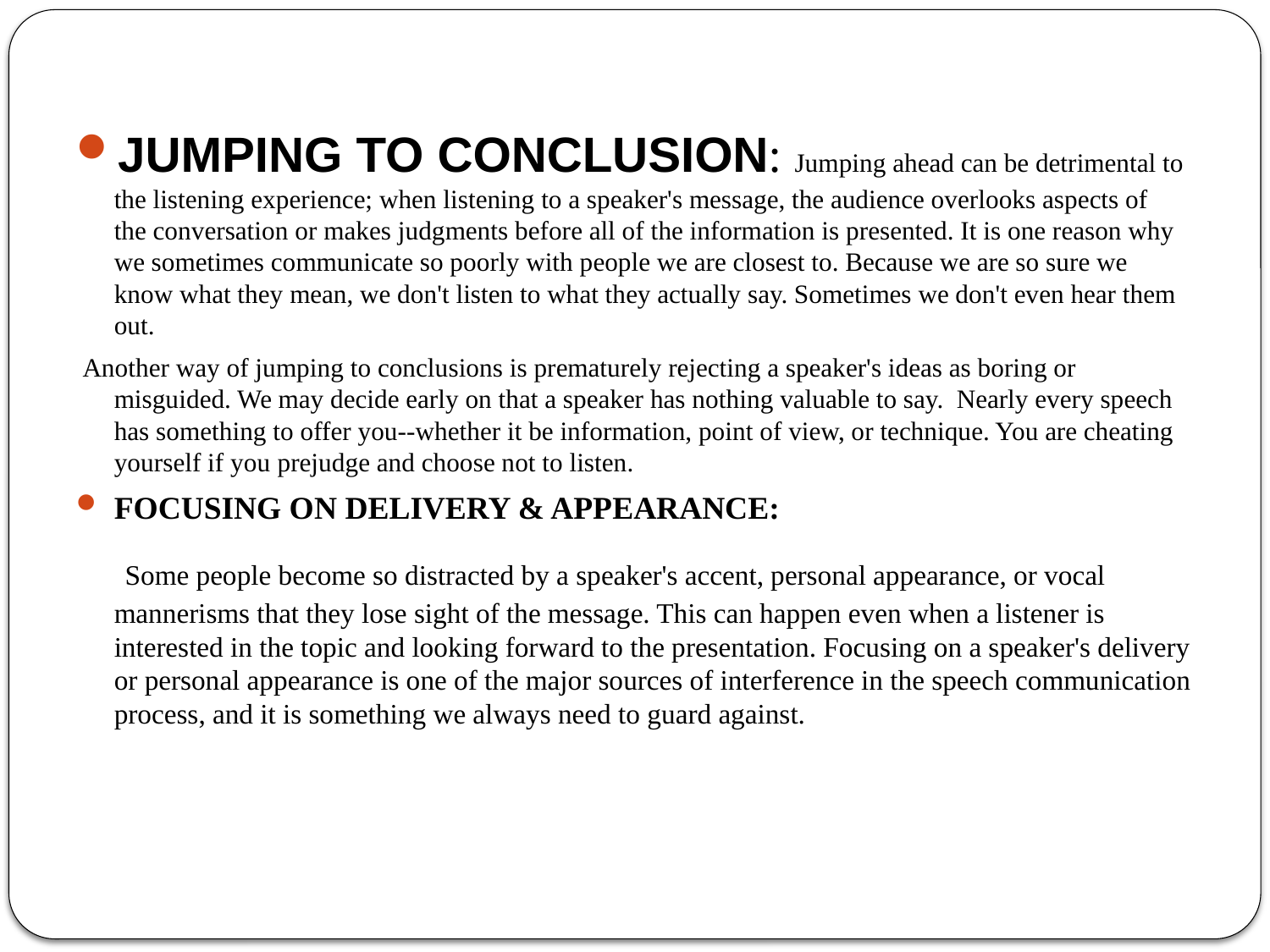

#
JUMPING TO CONCLUSION: Jumping ahead can be detrimental to the listening experience; when listening to a speaker's message, the audience overlooks aspects of the conversation or makes judgments before all of the information is presented. It is one reason why we sometimes communicate so poorly with people we are closest to. Because we are so sure we know what they mean, we don't listen to what they actually say. Sometimes we don't even hear them out.
 Another way of jumping to conclusions is prematurely rejecting a speaker's ideas as boring or misguided. We may decide early on that a speaker has nothing valuable to say.  Nearly every speech has something to offer you--whether it be information, point of view, or technique. You are cheating yourself if you ­prejudge and choose not to listen.
FOCUSING ON DELIVERY & APPEARANCE:
    Some people become so distracted by a speaker's accent, personal appearance, or vocal mannerisms that they lose sight of the message. This can happen even when a listener is interested in the topic and looking forward to the presentation. Focusing on a speaker's delivery or personal appearance is one of the major sources of interference in the speech communication process, and it is something we always need to guard against.